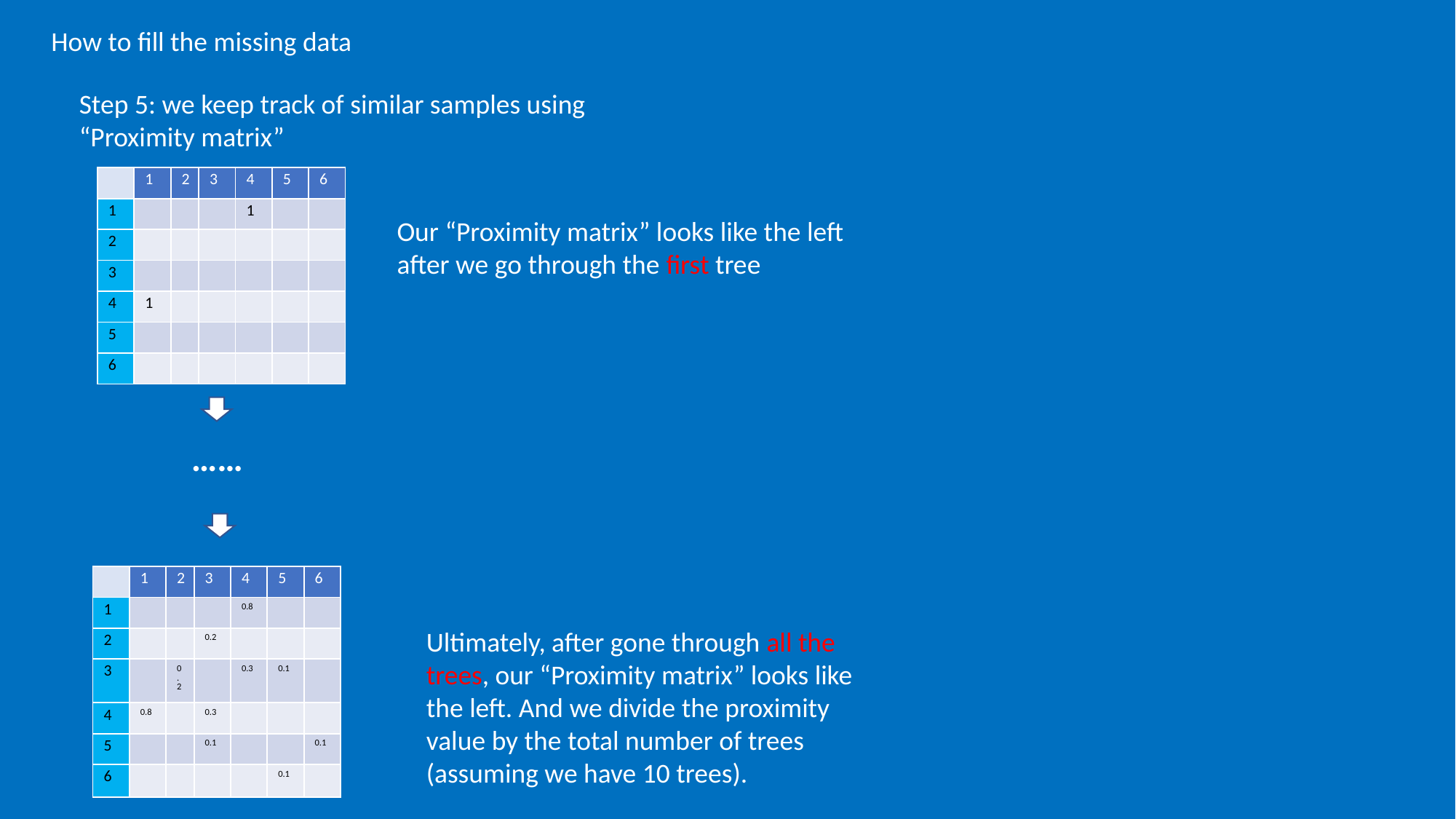

How to fill the missing data
Step 5: we keep track of similar samples using “Proximity matrix”
|  | 1 | 2 | 3 | 4 | 5 | 6 |
| --- | --- | --- | --- | --- | --- | --- |
| 1 |  |  |  | 1 |  |  |
| 2 |  |  |  |  |  |  |
| 3 |  |  |  |  |  |  |
| 4 | 1 |  |  |  |  |  |
| 5 |  |  |  |  |  |  |
| 6 |  |  |  |  |  |  |
Our “Proximity matrix” looks like the left after we go through the first tree

……

|  | 1 | 2 | 3 | 4 | 5 | 6 |
| --- | --- | --- | --- | --- | --- | --- |
| 1 |  |  |  | 0.8 |  |  |
| 2 |  |  | 0.2 |  |  |  |
| 3 |  | 0.2 |  | 0.3 | 0.1 |  |
| 4 | 0.8 |  | 0.3 |  |  |  |
| 5 |  |  | 0.1 |  |  | 0.1 |
| 6 |  |  |  |  | 0.1 |  |
Ultimately, after gone through all the trees, our “Proximity matrix” looks like the left. And we divide the proximity value by the total number of trees (assuming we have 10 trees).